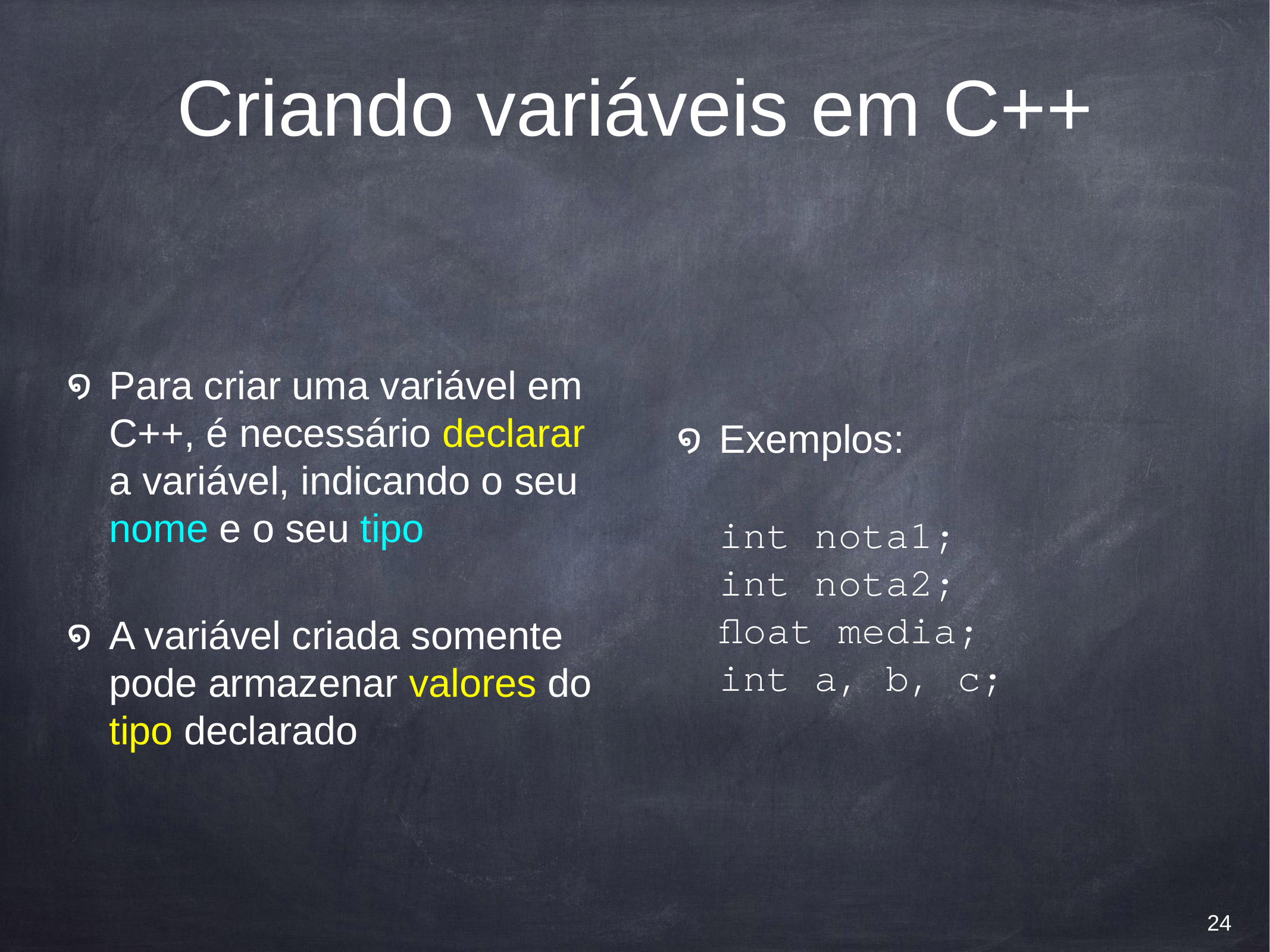

# Criando variáveis em C++
Para criar uma variável em C++, é necessário declarar a variável, indicando o seu nome e o seu tipo
A variável criada somente pode armazenar valores do tipo declarado
Exemplos:
int nota1;
int nota2;
float media;
int a, b, c;
24